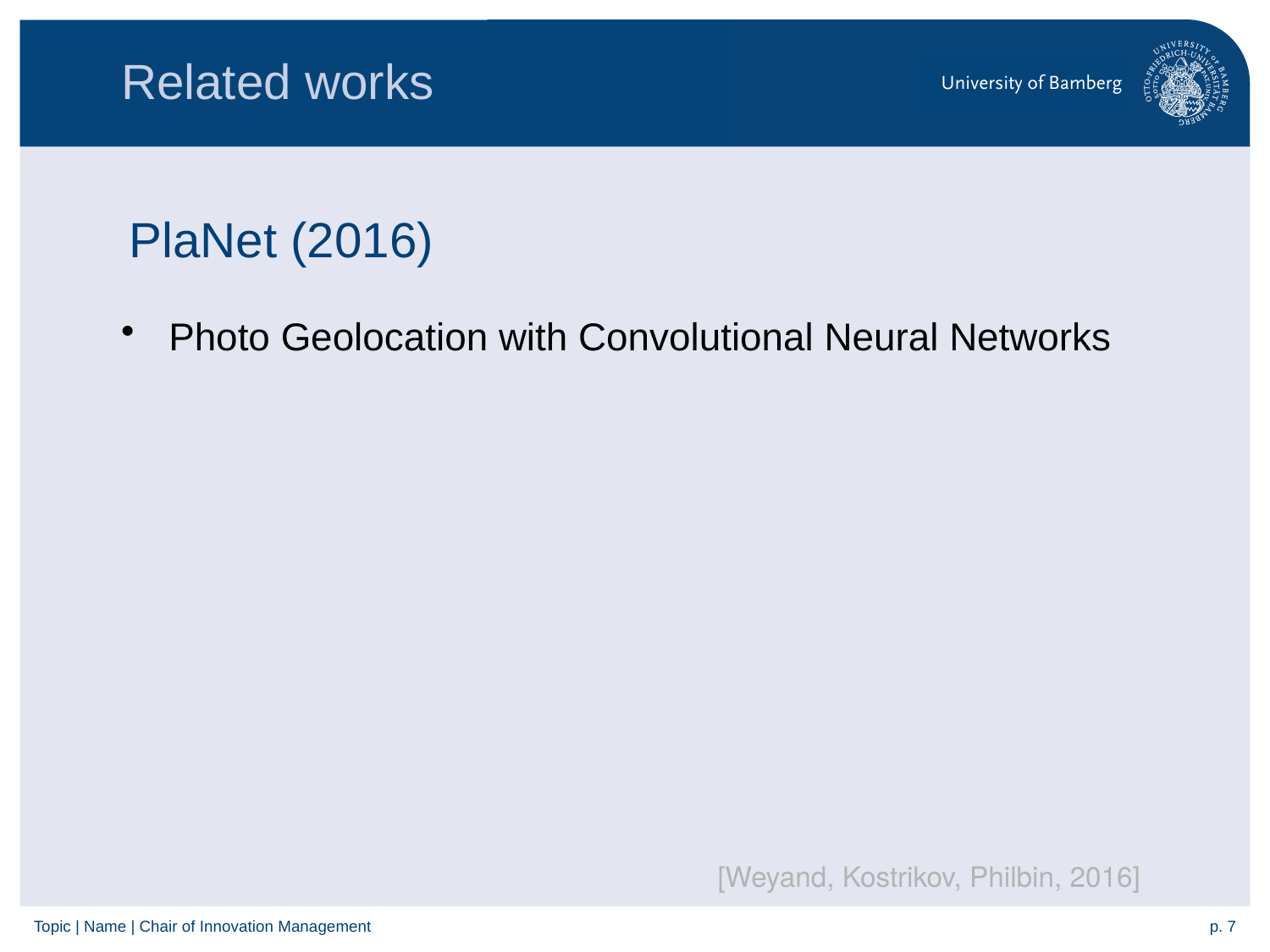

Related works
# PlaNet (2016)
Photo Geolocation with Convolutional Neural Networks
[Weyand, Kostrikov, Philbin, 2016]